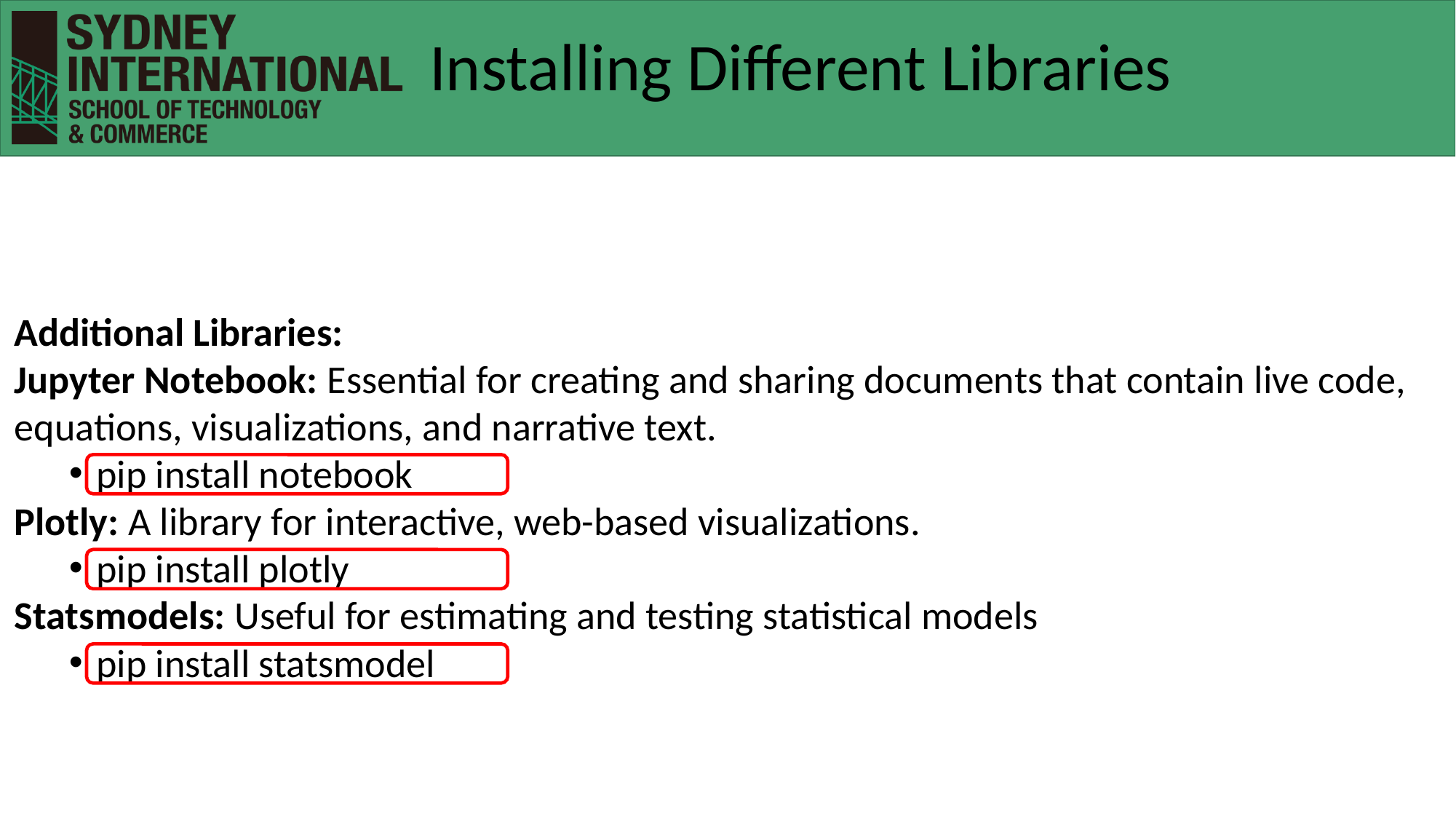

Installing Different Libraries
Additional Libraries:
Jupyter Notebook: Essential for creating and sharing documents that contain live code, equations, visualizations, and narrative text.
pip install notebook
Plotly: A library for interactive, web-based visualizations.
pip install plotly
Statsmodels: Useful for estimating and testing statistical models
pip install statsmodel